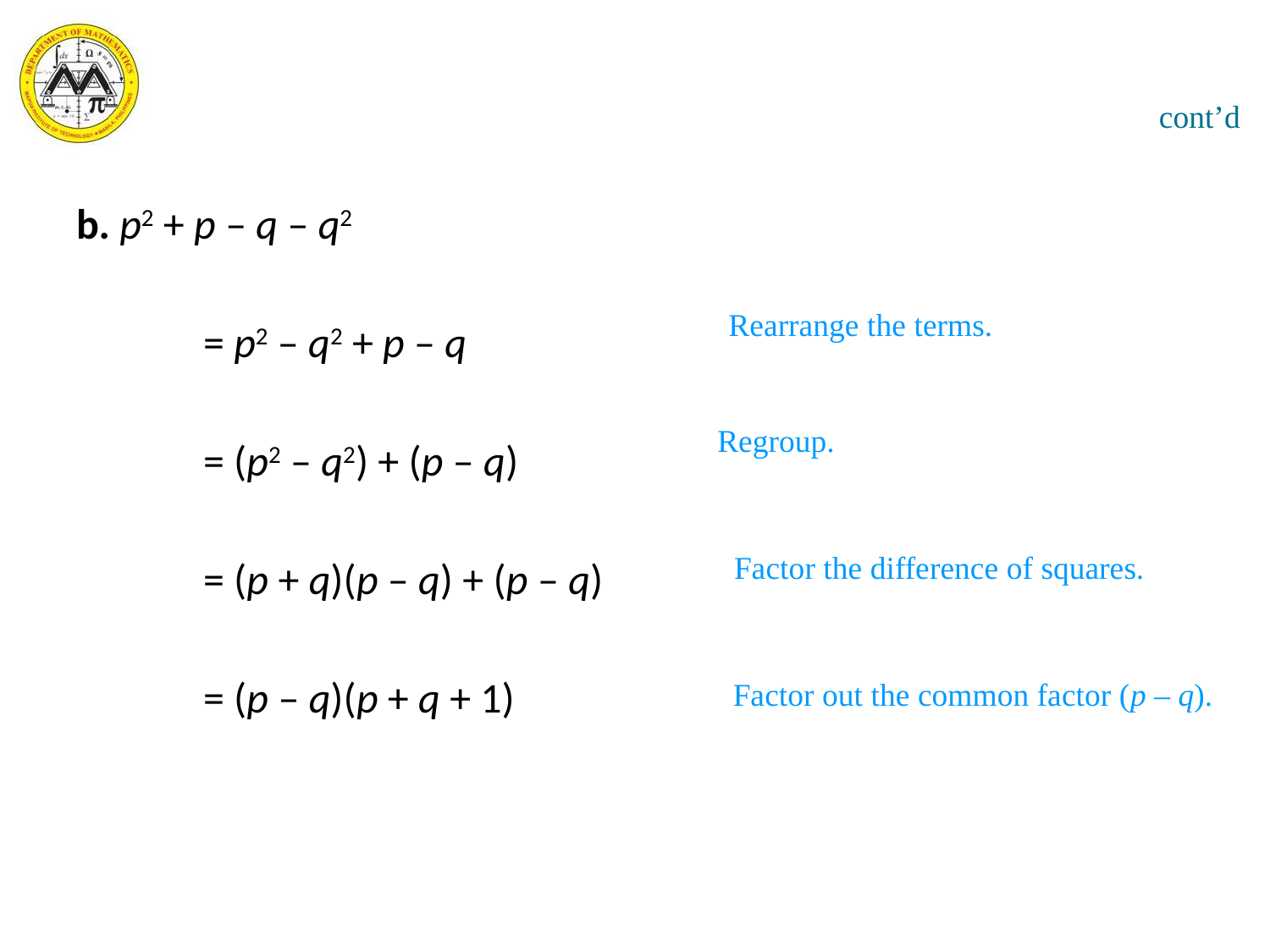

cont’d
b. p2 + p – q – q2

	= p2 – q2 + p – q

	= (p2 – q2) + (p – q)

	= (p + q)(p – q) + (p – q)

	= (p – q)(p + q + 1)
Rearrange the terms.
Regroup.
Factor the difference of squares.
Factor out the common factor (p – q).